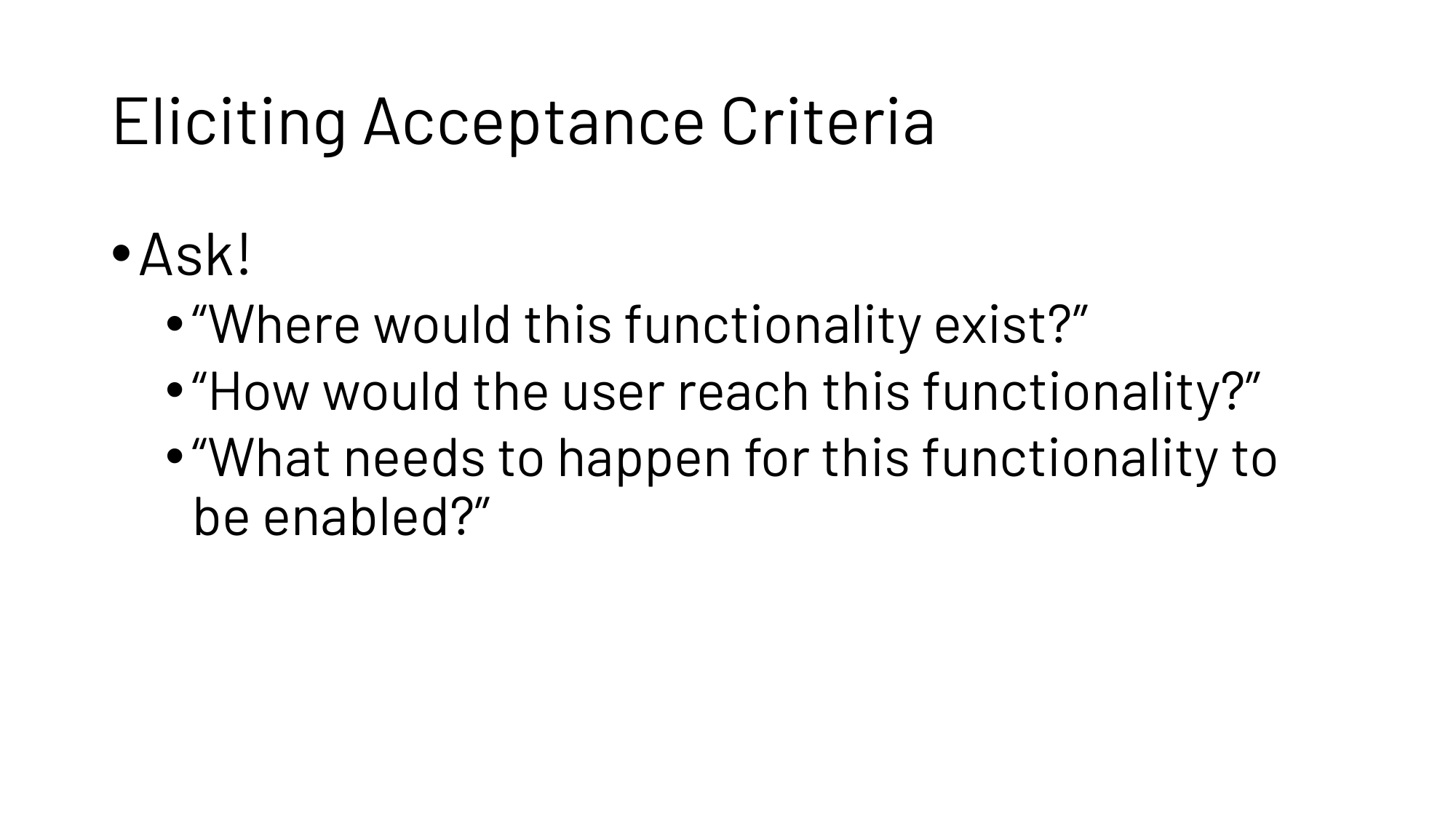

# Eliciting Acceptance Criteria
Ask!
“Where would this functionality exist?”
“How would the user reach this functionality?”
“What needs to happen for this functionality to be enabled?”